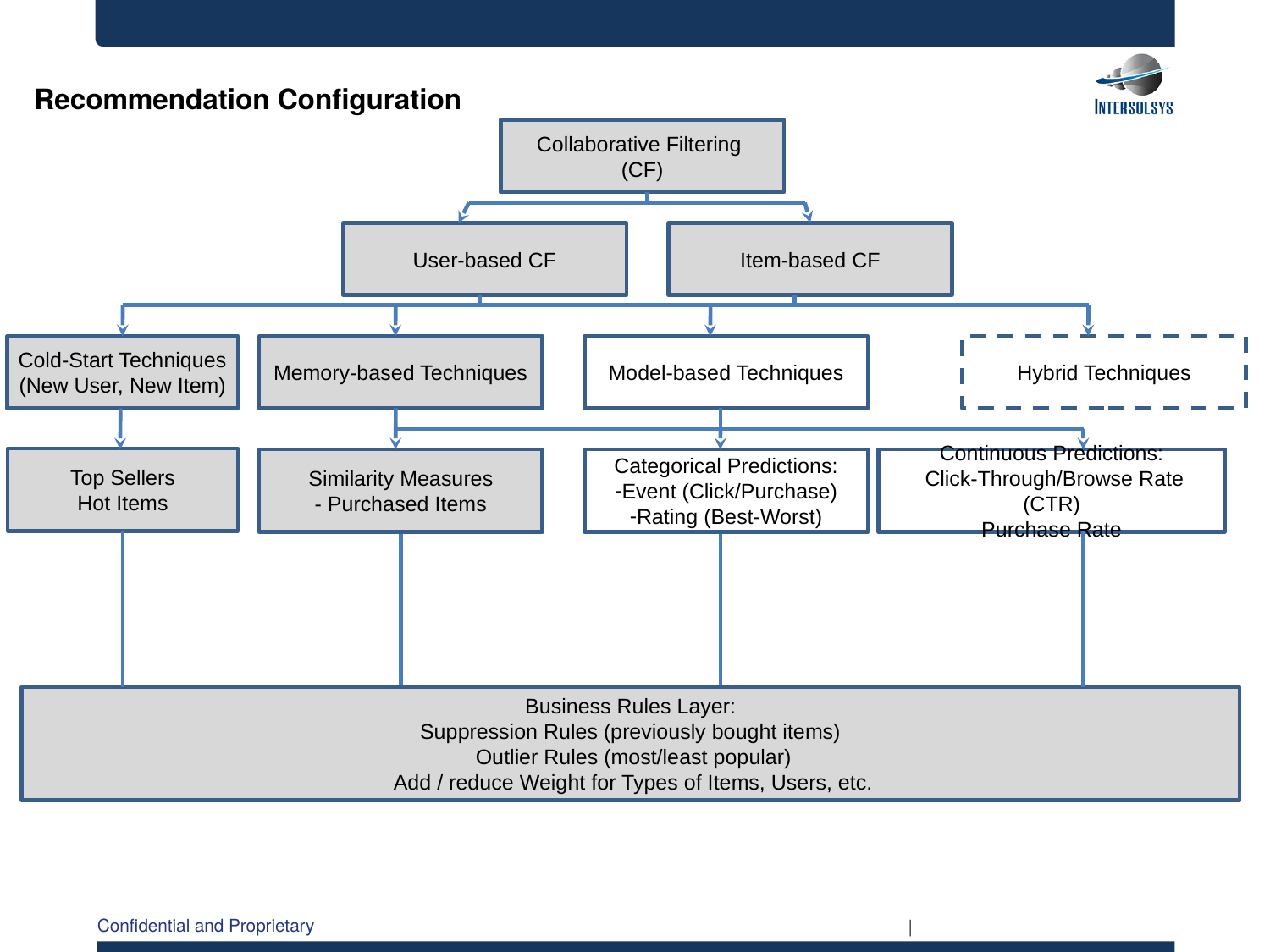

Recommendation Configuration
Collaborative Filtering
(CF)
User-based CF
Item-based CF
Cold-Start Techniques
(New User, New Item)
Memory-based Techniques
Model-based Techniques
Hybrid Techniques
Top Sellers
Hot Items
Similarity Measures
- Purchased Items
Categorical Predictions:
Event (Click/Purchase)
Rating (Best-Worst)
Continuous Predictions:
 Click-Through/Browse Rate (CTR)
Purchase Rate
Business Rules Layer:
Suppression Rules (previously bought items)
 Outlier Rules (most/least popular)
 Add / reduce Weight for Types of Items, Users, etc.